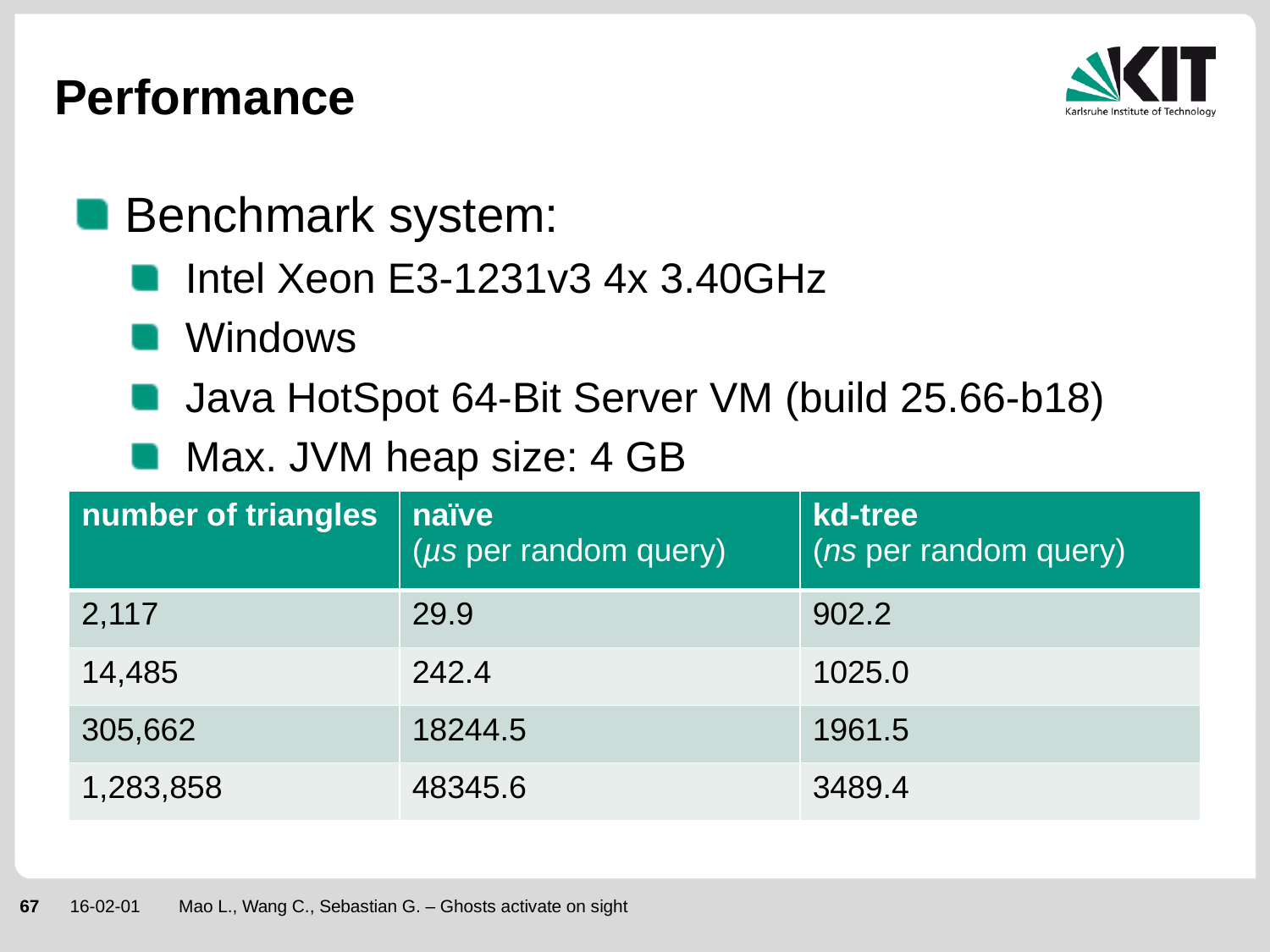

# Performance

Benchmark system:
Intel Xeon E3-1231v3 4x 3.40GHz
Windows
Java HotSpot 64-Bit Server VM (build 25.66-b18)
Max. JVM heap size: 4 GB
| number of triangles | naïve (µs per random query) | kd-tree (ns per random query) |
| --- | --- | --- |
| 2,117 | 29.9 | 902.2 |
| 14,485 | 242.4 | 1025.0 |
| 305,662 | 18244.5 | 1961.5 |
| 1,283,858 | 48345.6 | 3489.4 |
Mao L., Wang C., Sebastian G. – Ghosts activate on sight